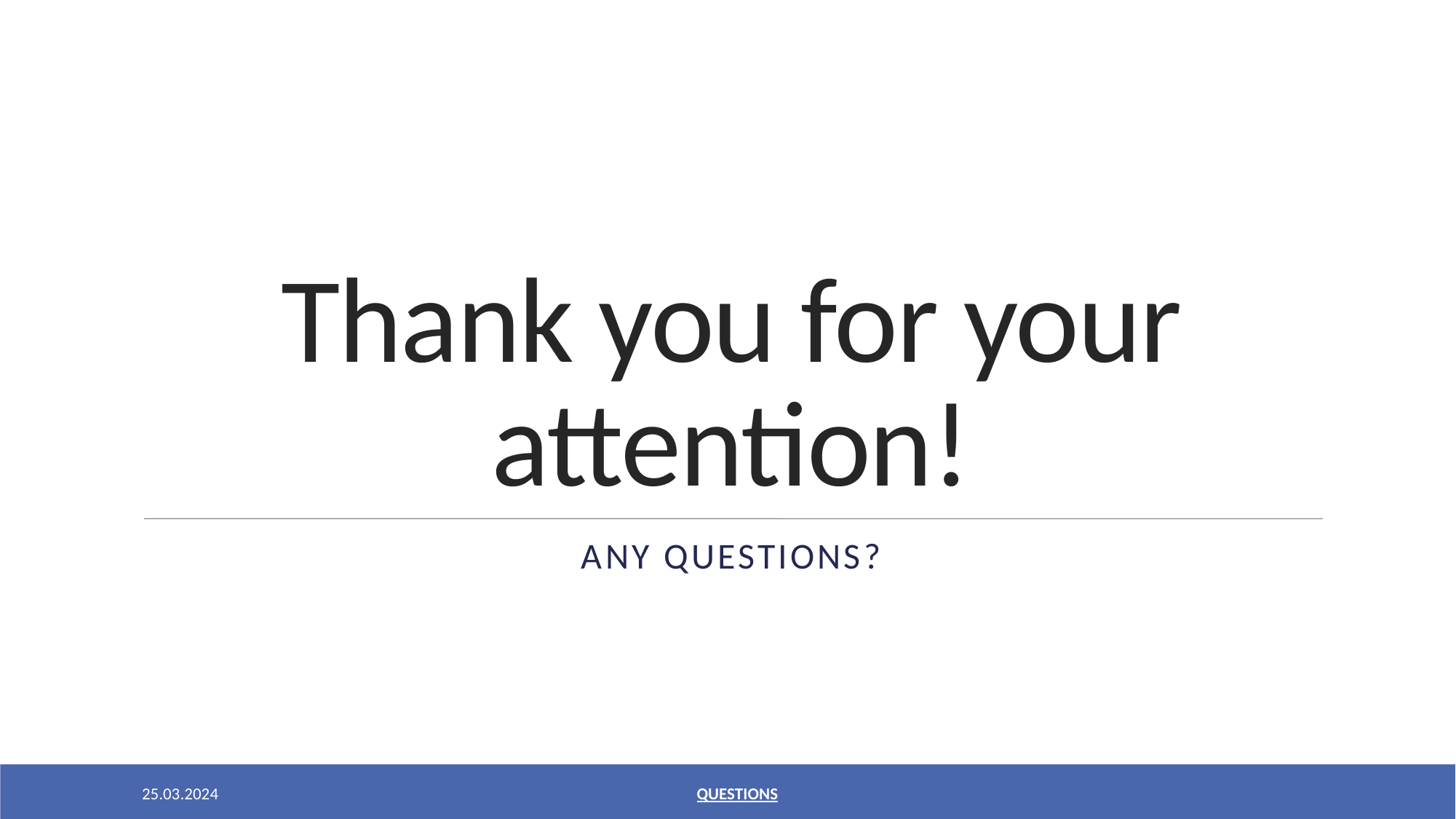

# Thank you for your attention!
Any questions?
QUESTIONS
20
25.03.2024